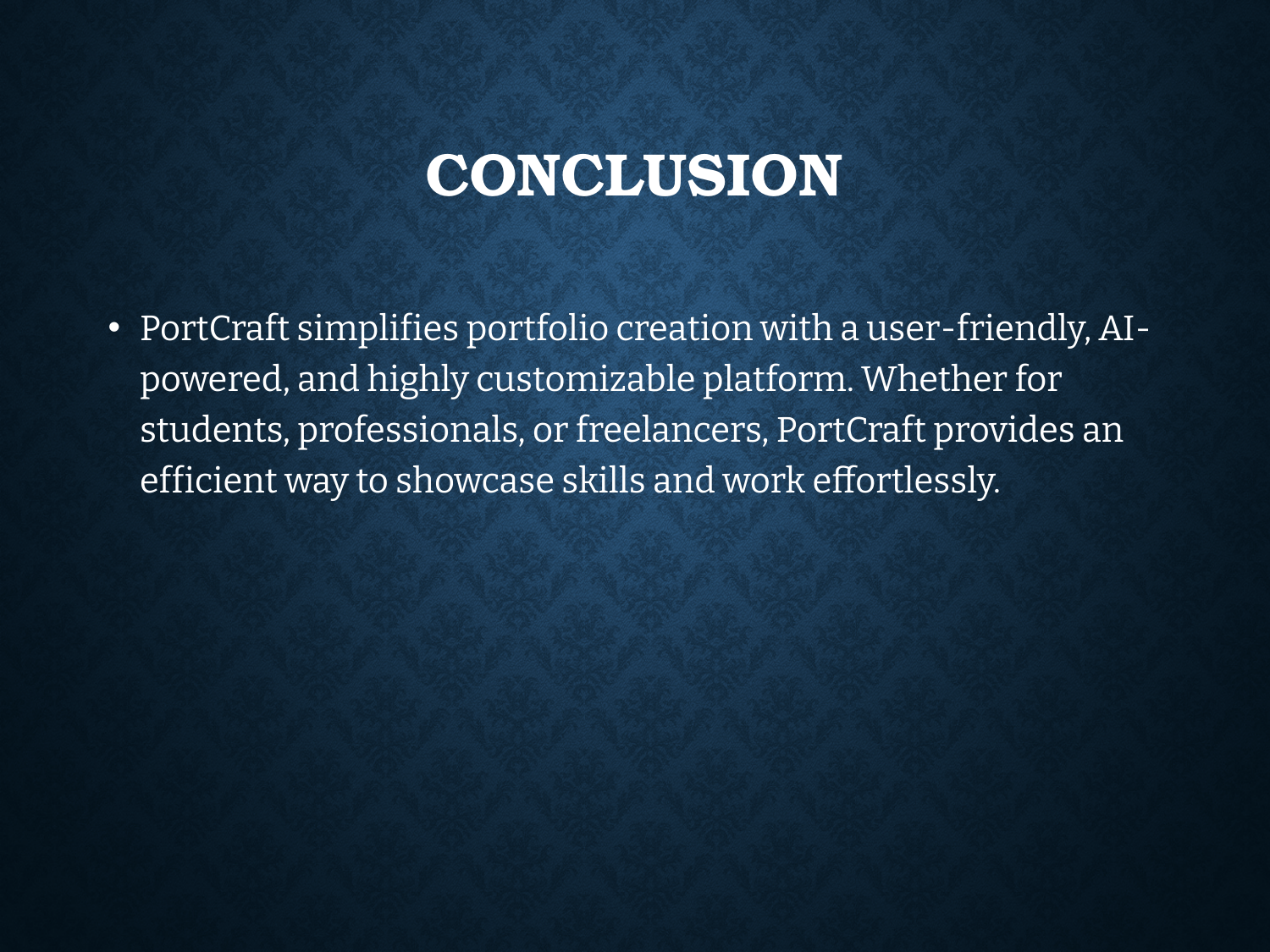

# Conclusion
PortCraft simplifies portfolio creation with a user-friendly, AI-powered, and highly customizable platform. Whether for students, professionals, or freelancers, PortCraft provides an efficient way to showcase skills and work effortlessly.